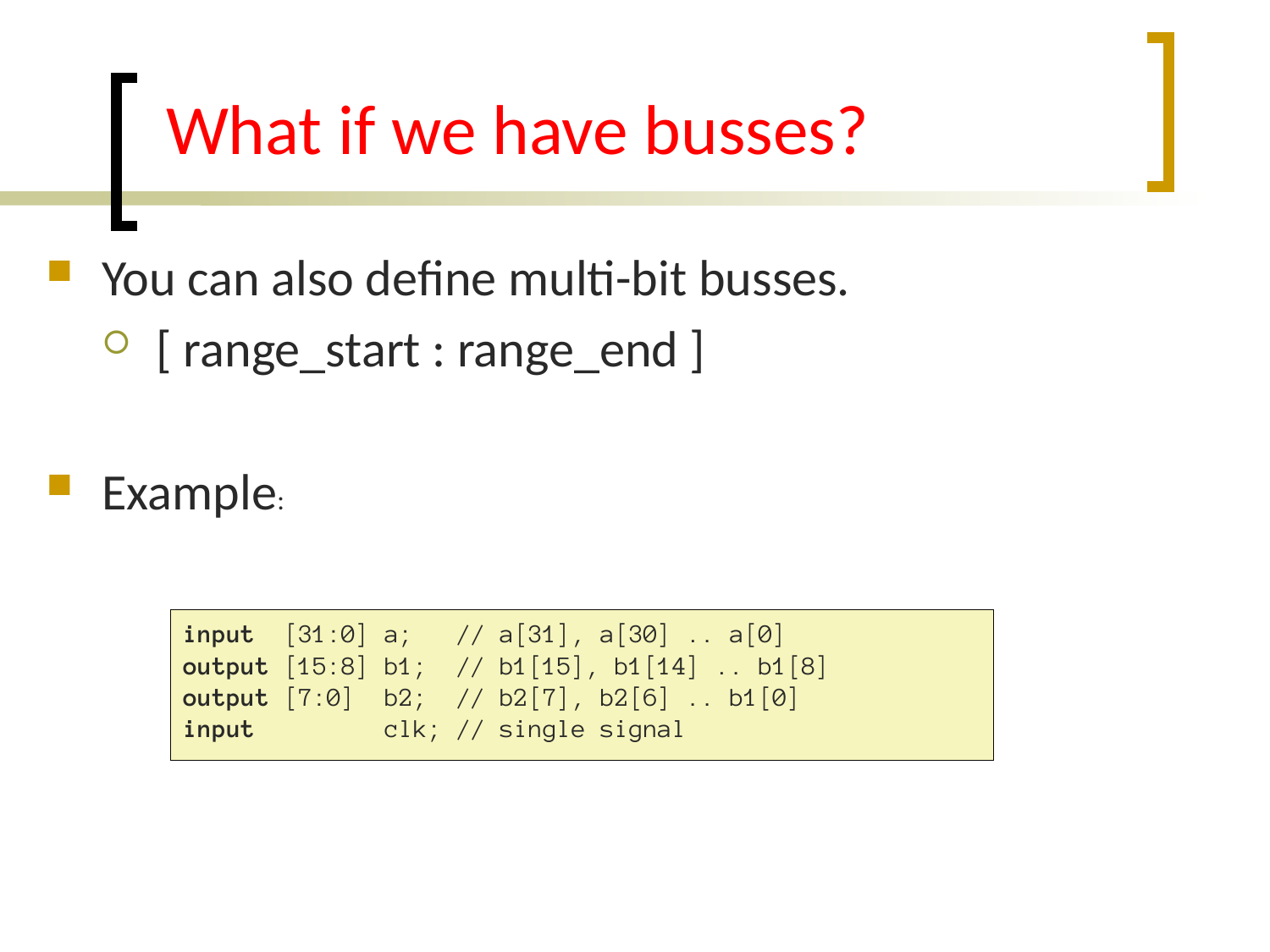

# What if we have busses?
You can also define multi-bit busses.
[ range_start : range_end ]

Example:

input  [31:0] a;   // a[31], a[30] .. a[0]
output [15:8] b1;  // b1[15], b1[14] .. b1[8]
output [7:0]  b2;  // b2[7], b2[6] .. b1[0]
input         clk; // single signal